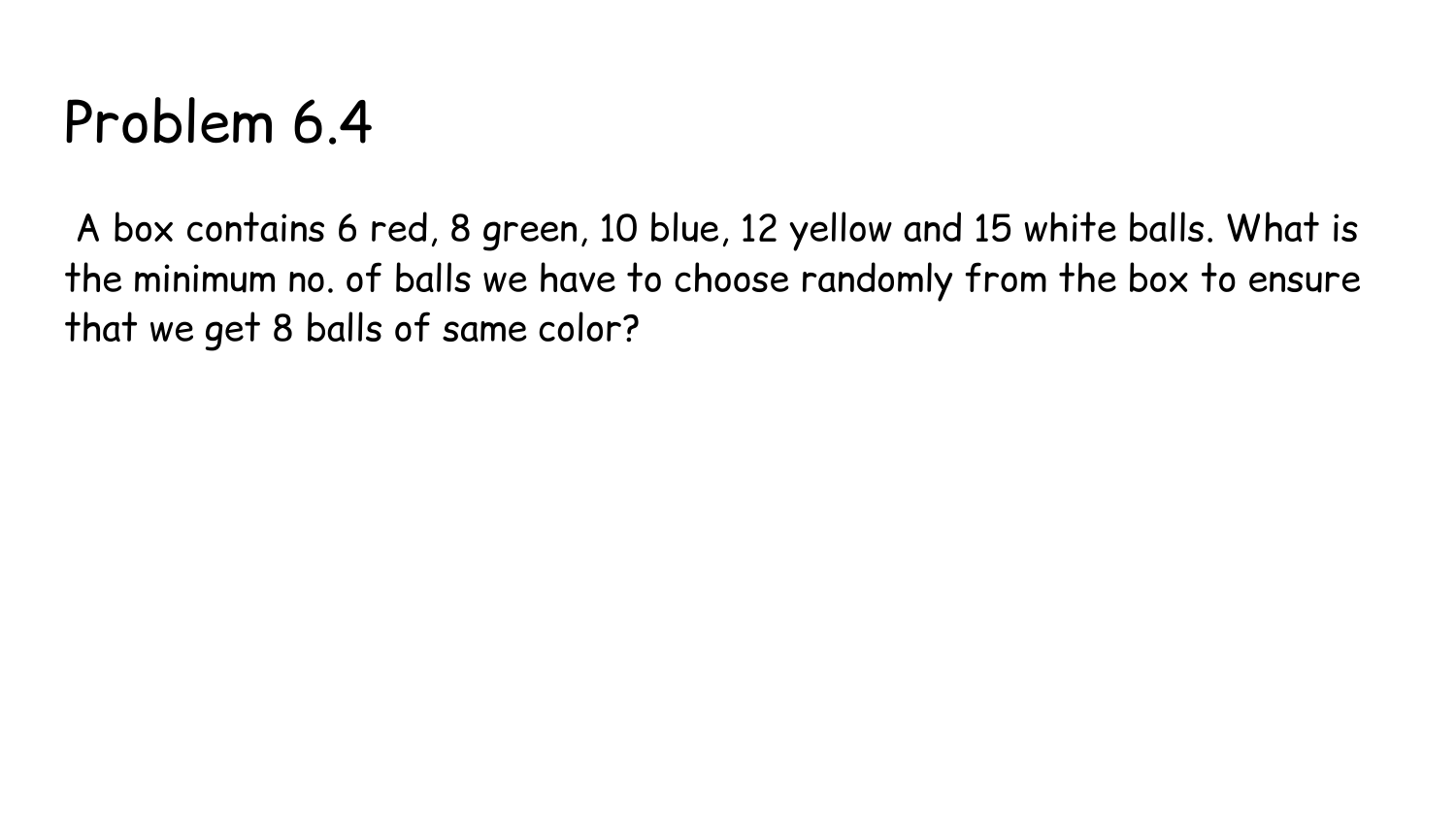

# Problem 6.4

 A box contains 6 red, 8 green, 10 blue, 12 yellow and 15 white balls. What is the minimum no. of balls we have to choose randomly from the box to ensure that we get 8 balls of same color?